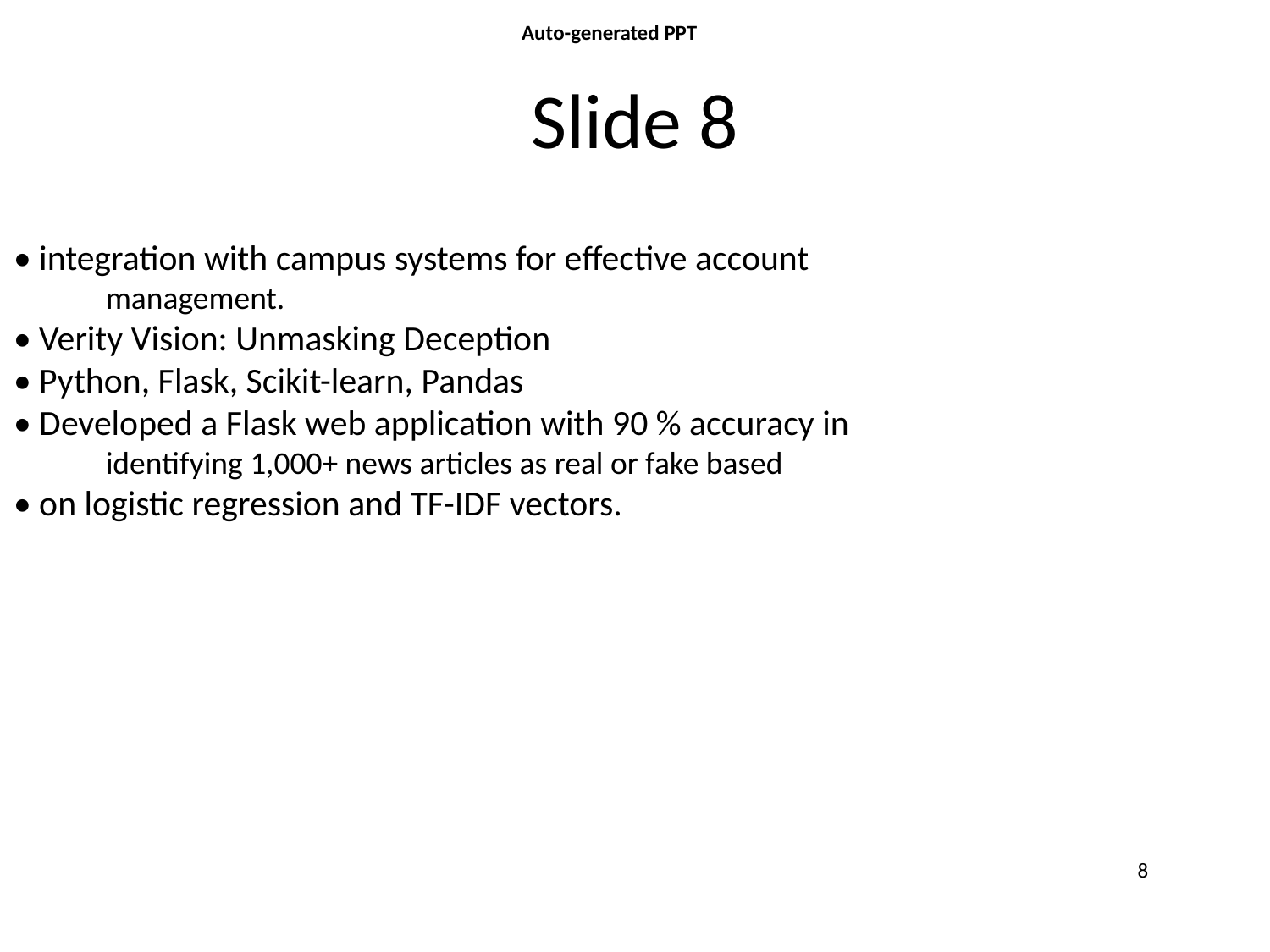

Auto-generated PPT
# Slide 8

• integration with campus systems for effective account
    management.
• Verity Vision: Unmasking Deception
• Python, Flask, Scikit-learn, Pandas
• Developed a Flask web application with 90 % accuracy in
    identifying 1,000+ news articles as real or fake based
• on logistic regression and TF-IDF vectors.

8